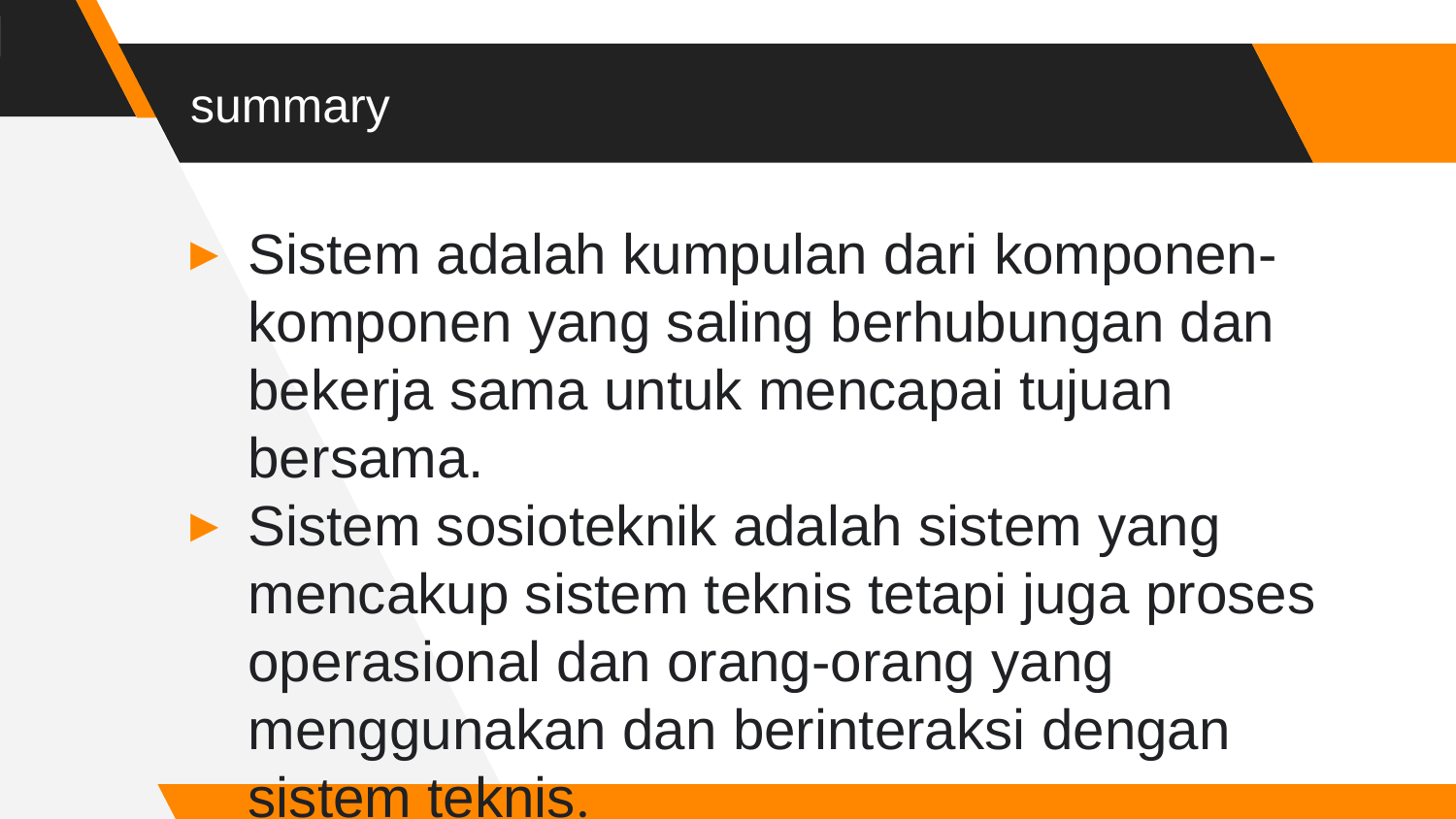

# summary
Sistem adalah kumpulan dari komponen-komponen yang saling berhubungan dan bekerja sama untuk mencapai tujuan bersama.
Sistem sosioteknik adalah sistem yang mencakup sistem teknis tetapi juga proses operasional dan orang-orang yang menggunakan dan berinteraksi dengan sistem teknis.